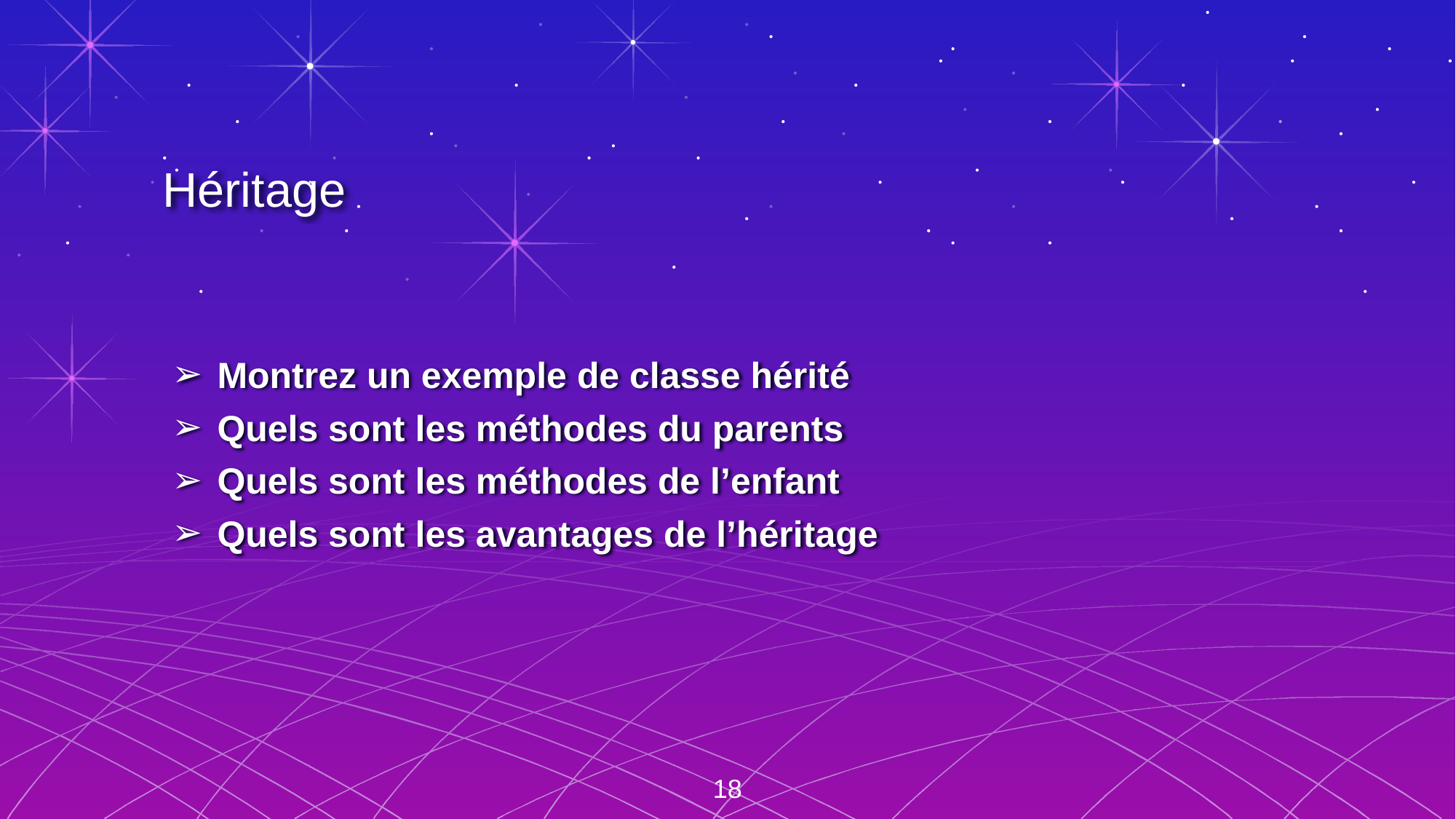

18/06/2021
nom des élèves - nom du jeu
# Héritage
Montrez un exemple de classe hérité
Quels sont les méthodes du parents
Quels sont les méthodes de l’enfant
Quels sont les avantages de l’héritage
18